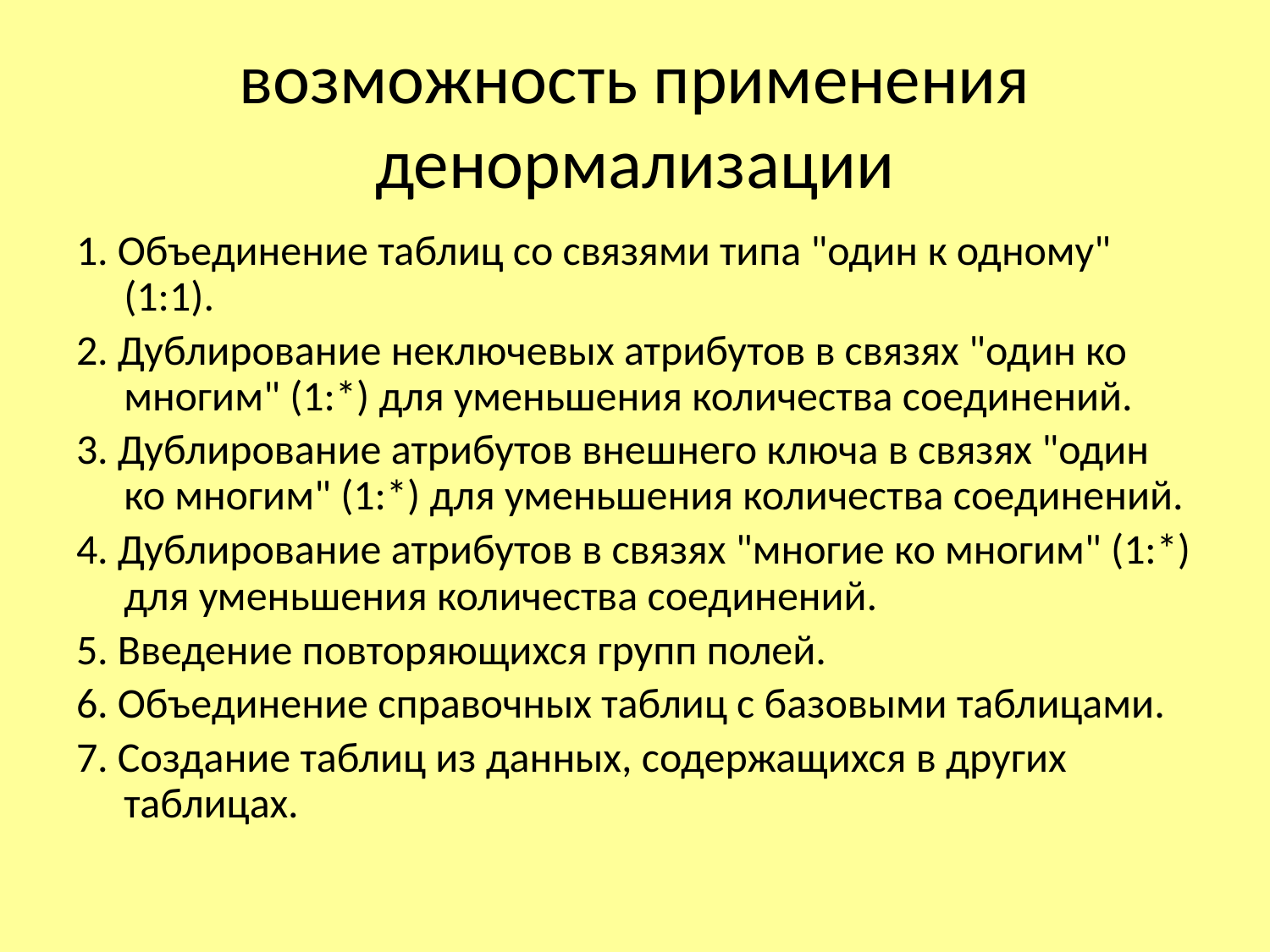

# возможность применения денормализации
1. Объединение таблиц со связями типа "один к одному" (1:1).
2. Дублирование неключевых атрибутов в связях "один ко многим" (1:*) для уменьшения количества соединений.
3. Дублирование атрибутов внешнего ключа в связях "один ко многим" (1:*) для уменьшения количества соединений.
4. Дублирование атрибутов в связях "многие ко многим" (1:*) для уменьшения количества соединений.
5. Введение повторяющихся групп полей.
6. Объединение справочных таблиц с базовыми таблицами.
7. Создание таблиц из данных, содержащихся в других таблицах.